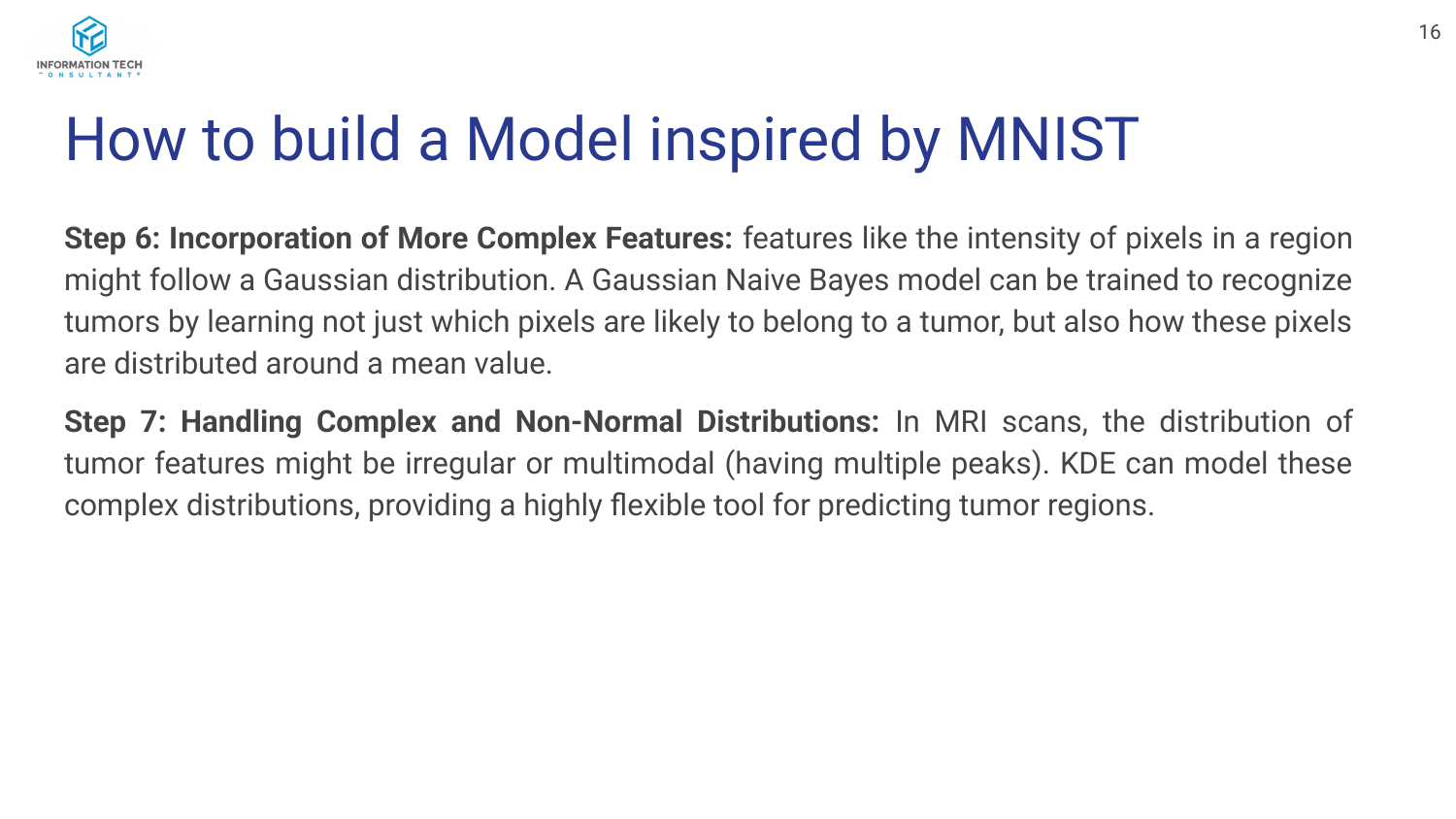

16
# How to build a Model inspired by MNIST
Step 6: Incorporation of More Complex Features: features like the intensity of pixels in a region might follow a Gaussian distribution. A Gaussian Naive Bayes model can be trained to recognize tumors by learning not just which pixels are likely to belong to a tumor, but also how these pixels are distributed around a mean value.
Step 7: Handling Complex and Non-Normal Distributions: In MRI scans, the distribution of tumor features might be irregular or multimodal (having multiple peaks). KDE can model these complex distributions, providing a highly flexible tool for predicting tumor regions.